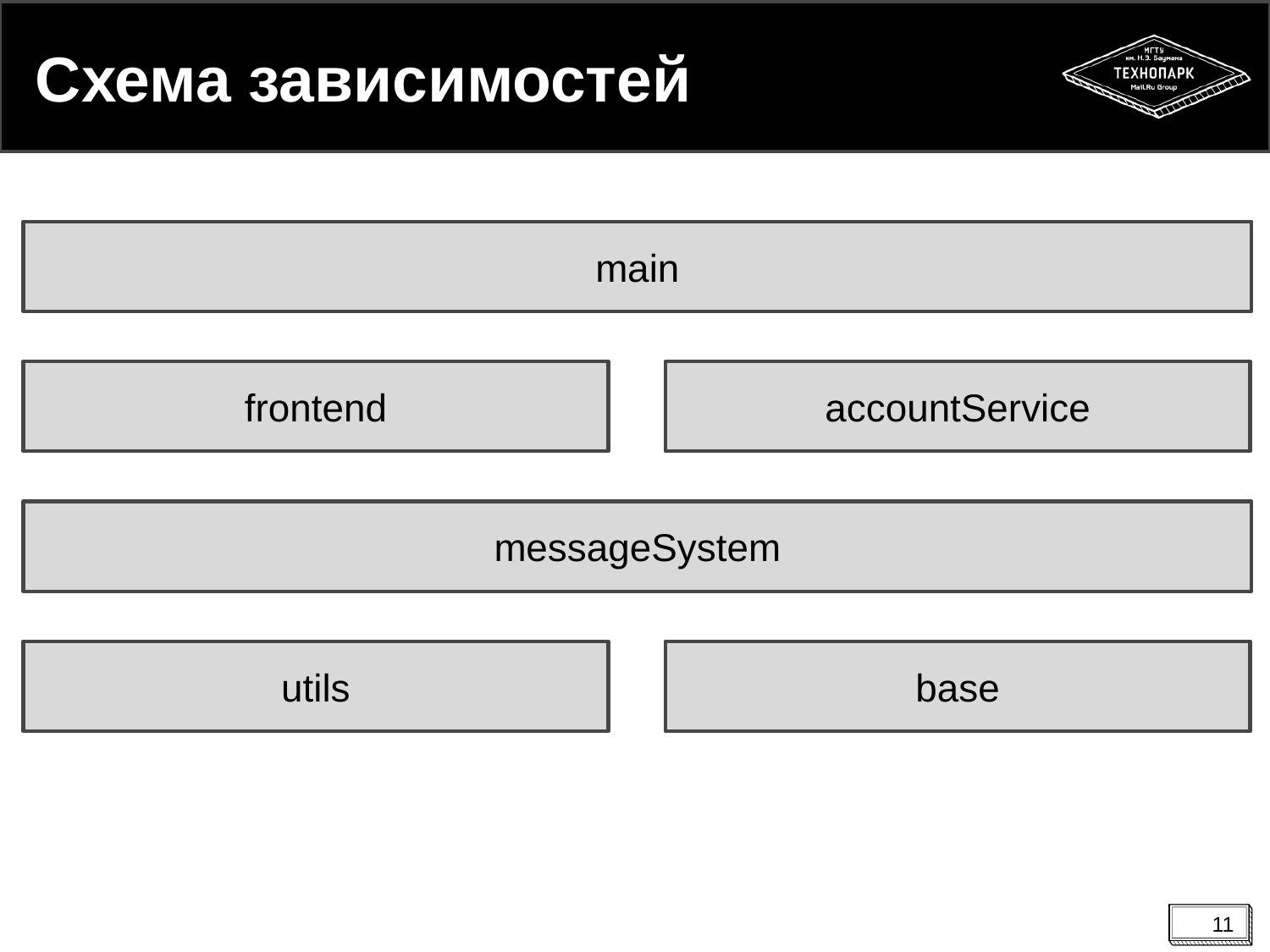

# Схема зависимостей
main
frontend
accountService
messageSystem
utils
base
11